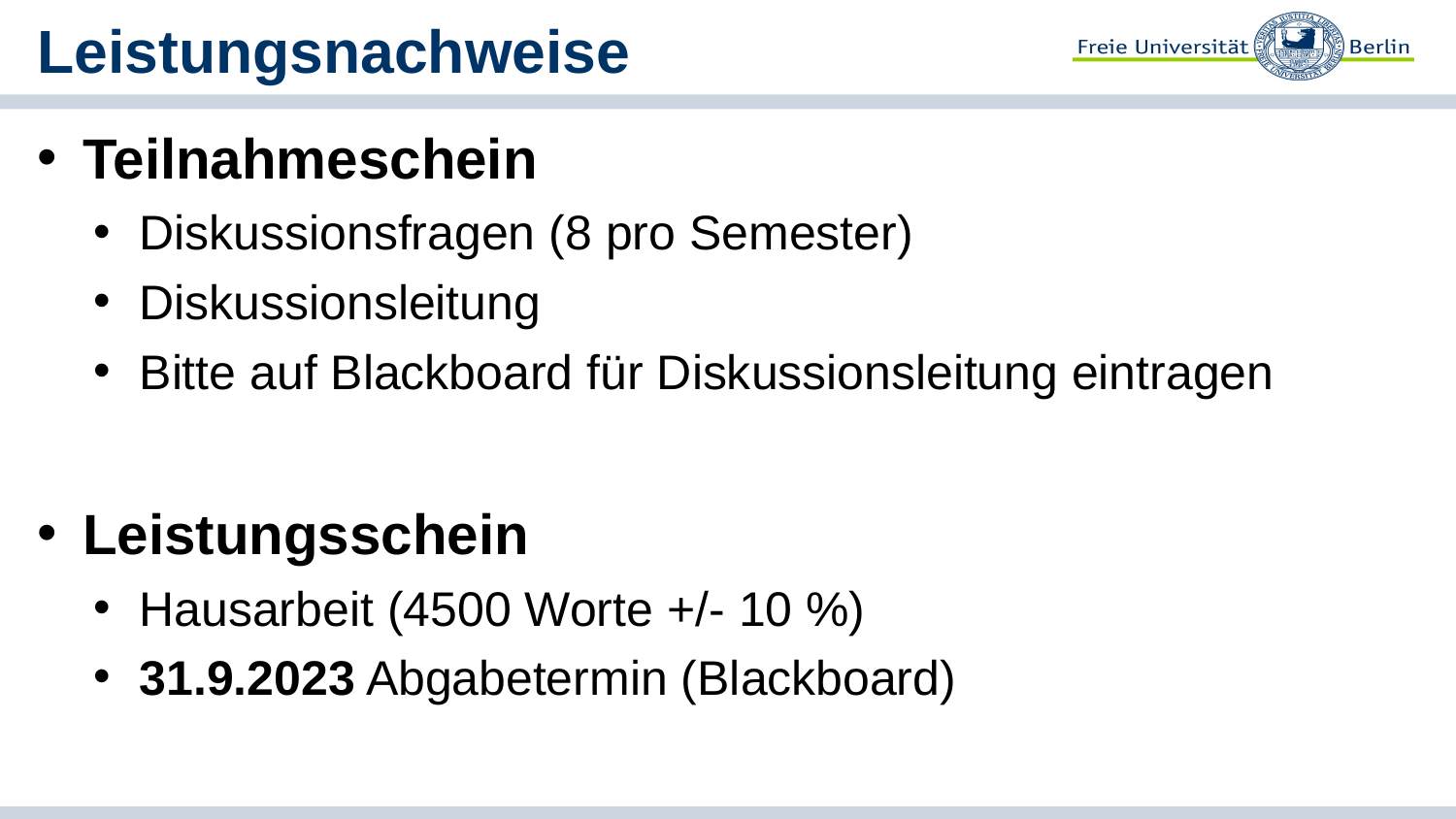

# Leistungsnachweise
Teilnahmeschein
Diskussionsfragen (8 pro Semester)
Diskussionsleitung
Bitte auf Blackboard für Diskussionsleitung eintragen

Leistungsschein
Hausarbeit (4500 Worte +/- 10 %)
31.9.2023 Abgabetermin (Blackboard)